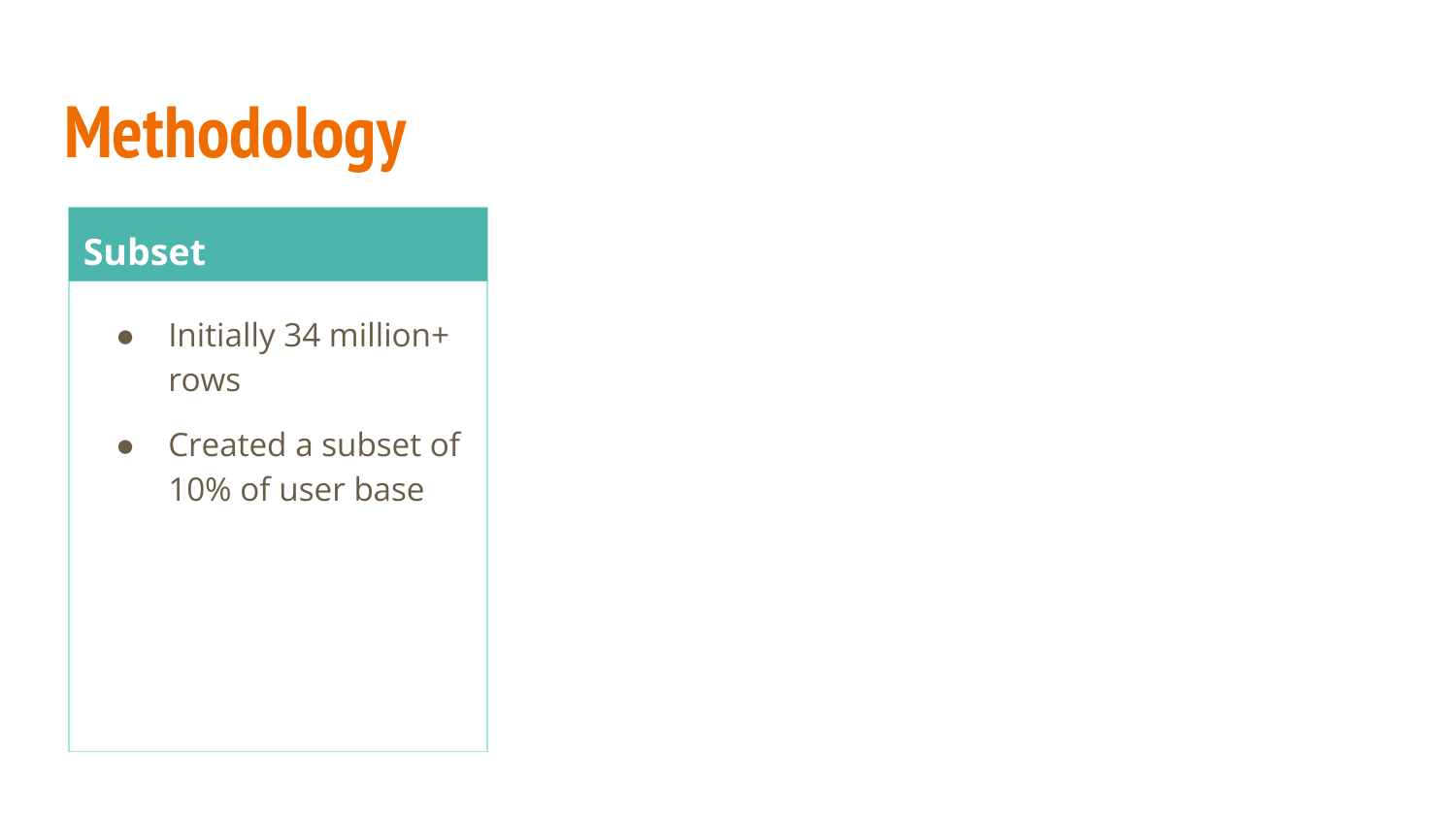

# Methodology

Subset
Initially 34 million+ rows
Created a subset of 10% of user base